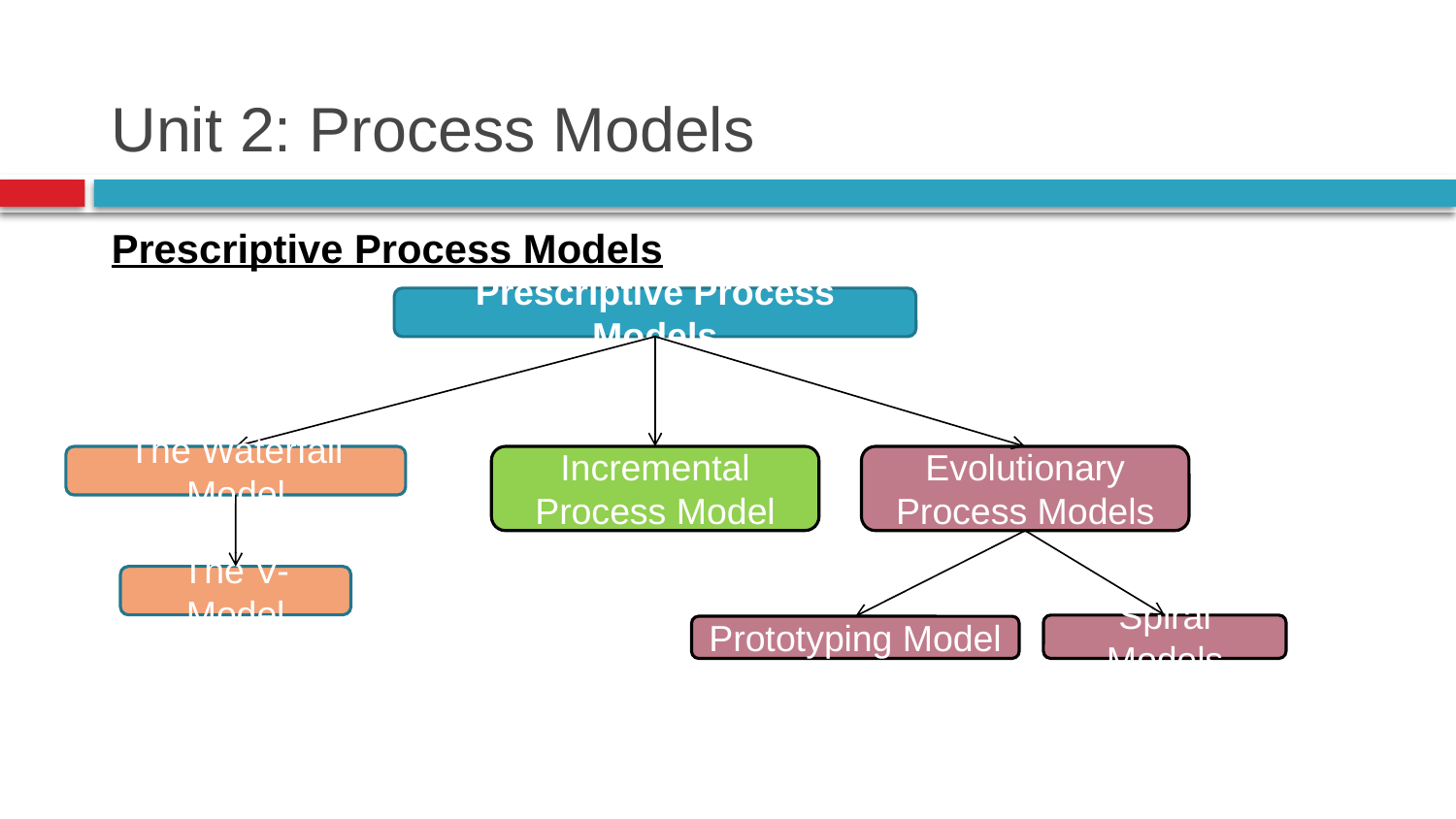

# Unit 2: Process Models
Prescriptive Process Models
Prescriptive Process Models
Incremental Process Model
The Waterfall Model
The V-Model
Evolutionary Process Models
Spiral Models
Prototyping Model